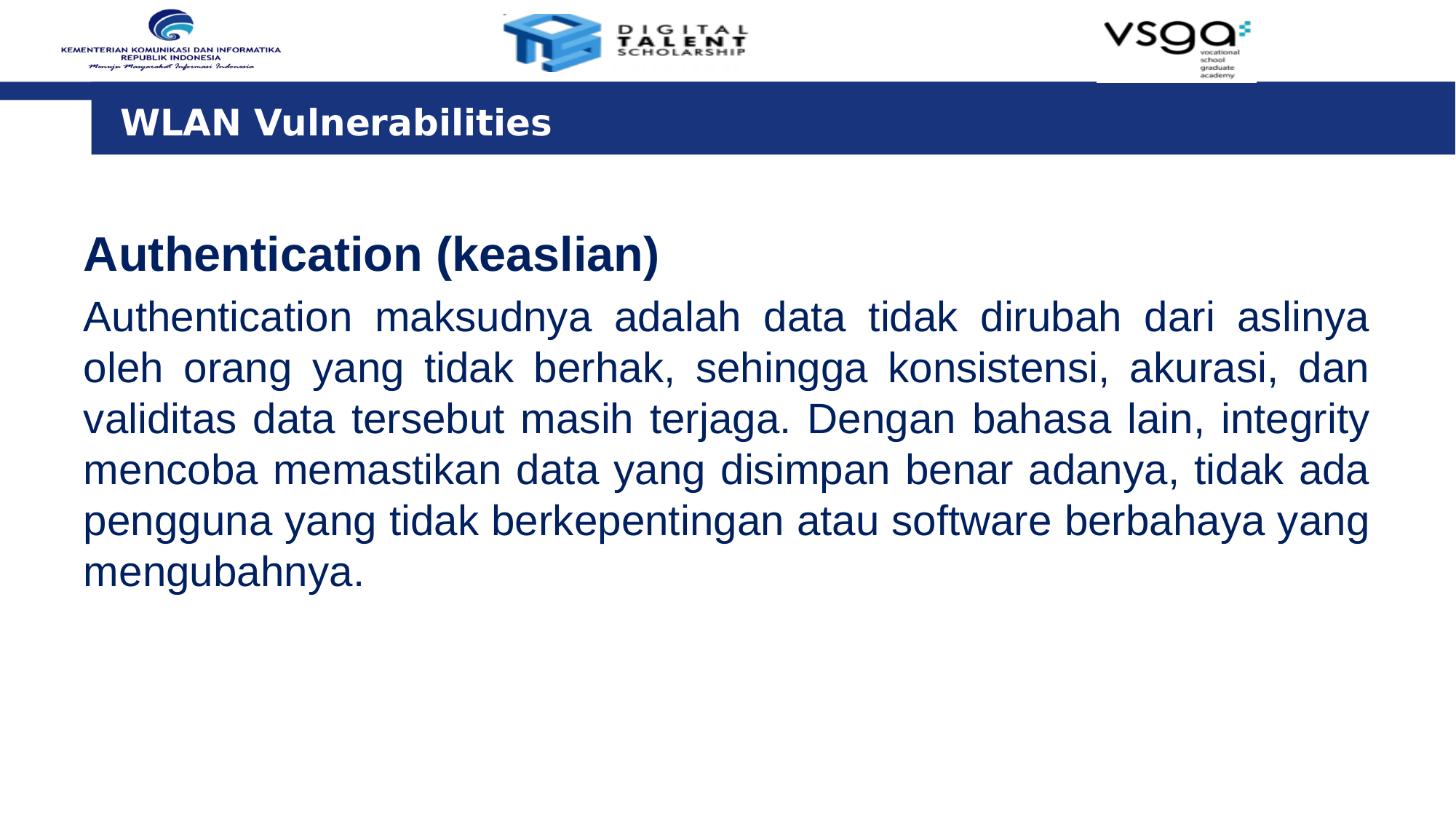

WLAN Vulnerabilities

Authentication (keaslian)
Authentication maksudnya adalah data tidak dirubah dari aslinya oleh orang yang tidak berhak, sehingga konsistensi, akurasi, dan validitas data tersebut masih terjaga. Dengan bahasa lain, integrity mencoba memastikan data yang disimpan benar adanya, tidak ada pengguna yang tidak berkepentingan atau software berbahaya yang mengubahnya.